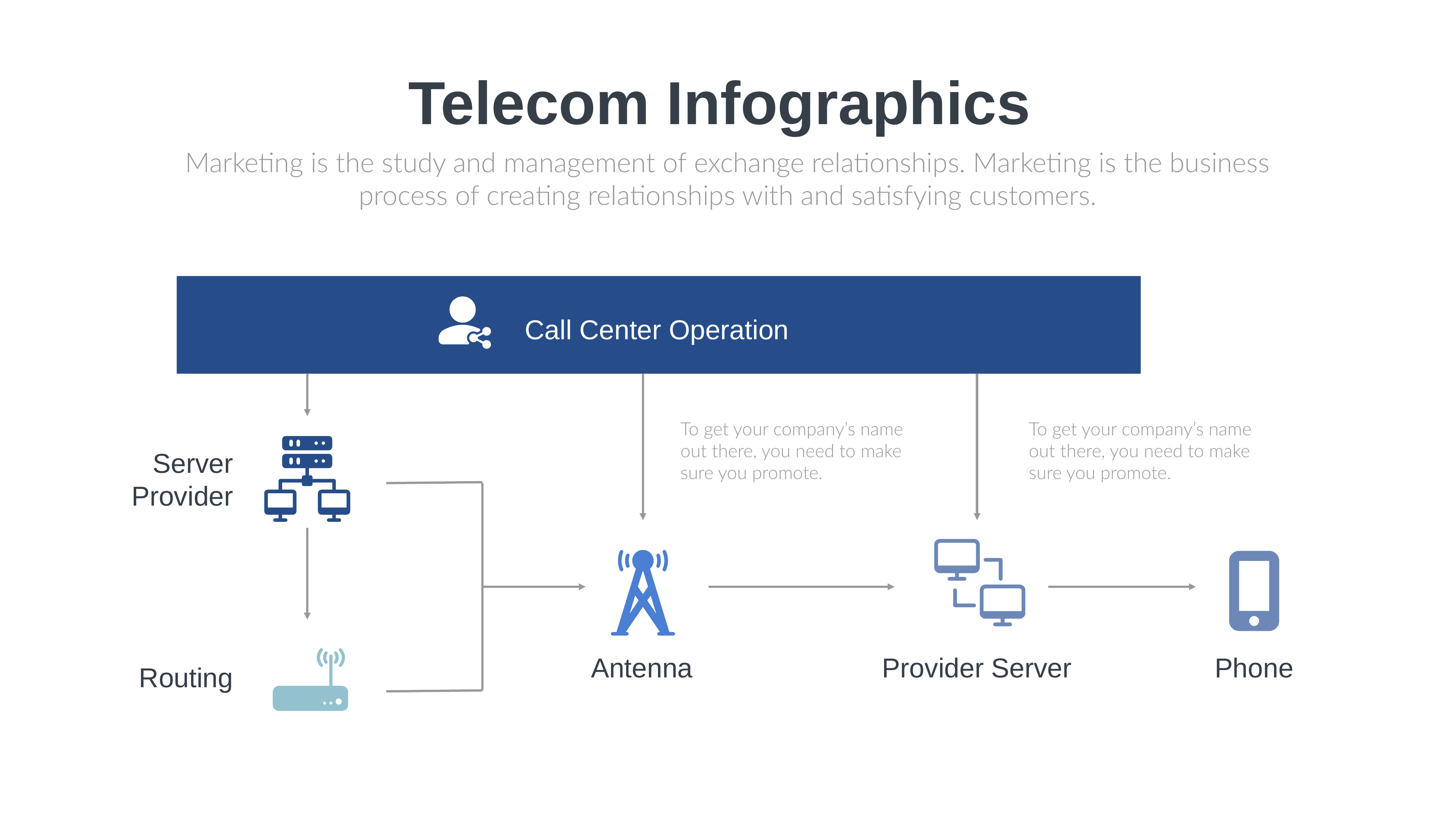

Telecom Infographics
Marketing is the study and management of exchange relationships. Marketing is the business process of creating relationships with and satisfying customers.

Call Center Operation
To get your company’s name out there, you need to make sure you promote.
To get your company’s name out there, you need to make sure you promote.

Server Provider

Antenna
Provider Server
Phone

Routing